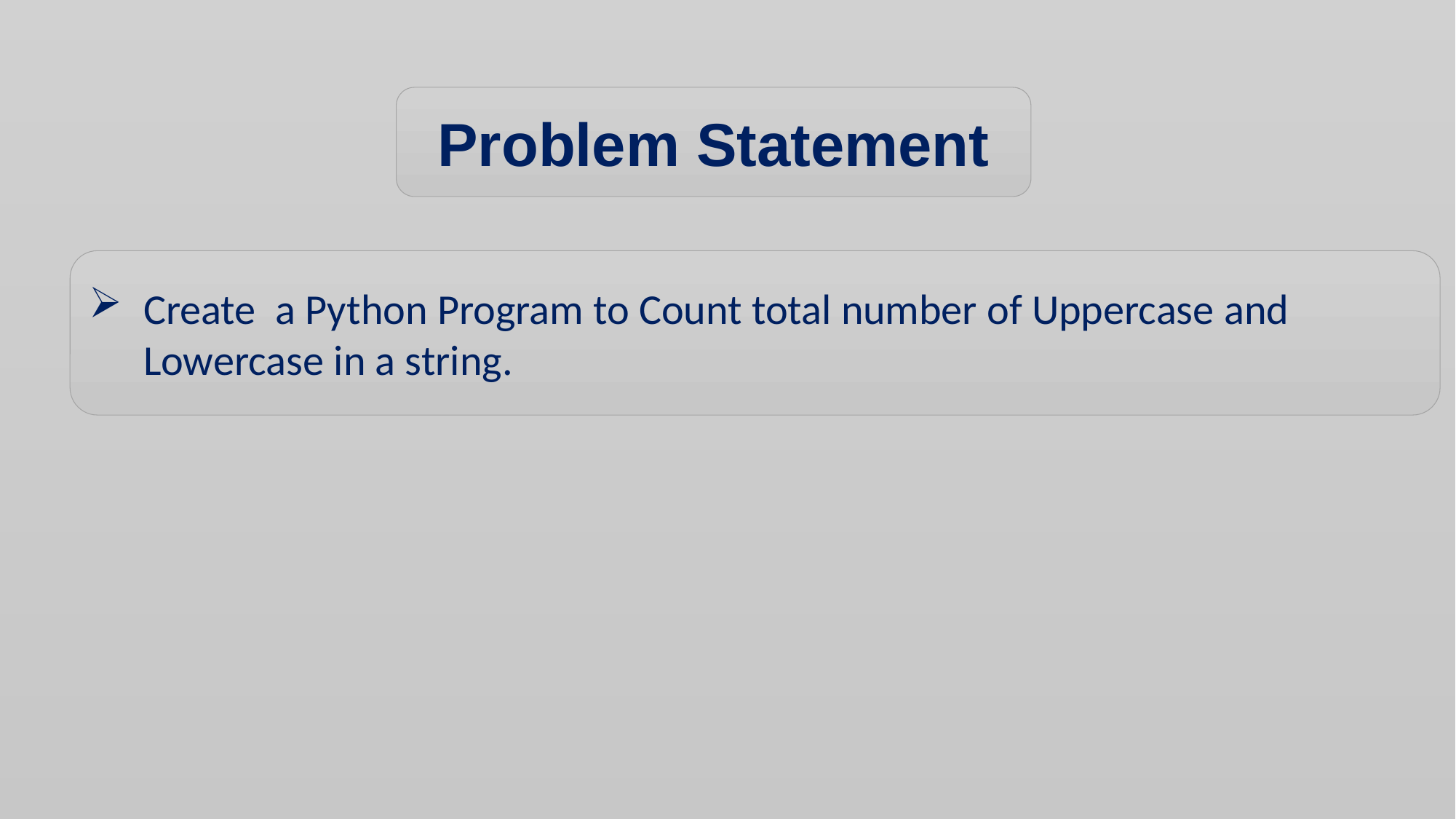

Problem Statement
Create  a Python Program to Count total number of Uppercase and Lowercase in a string.